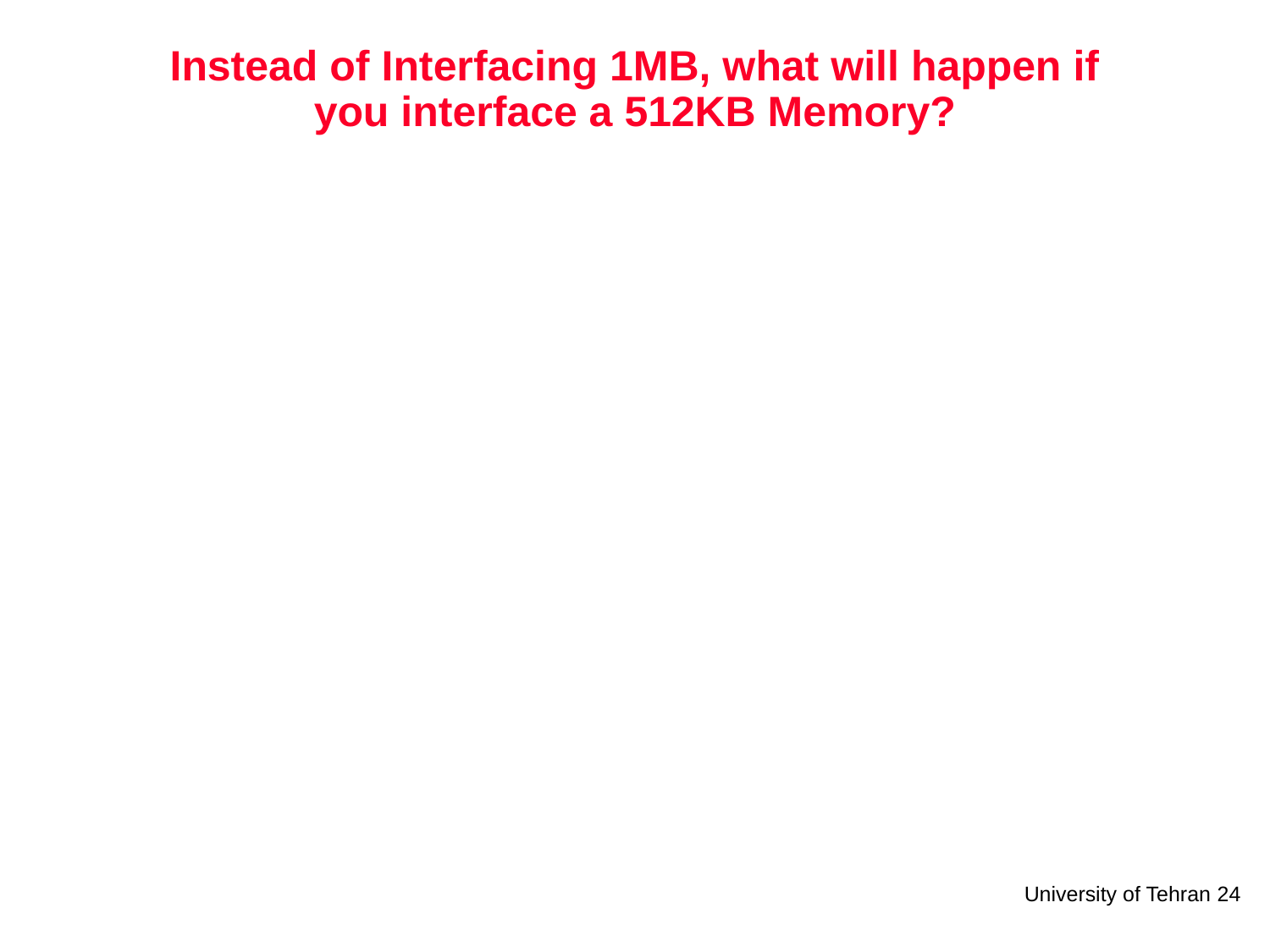

# Instead of Interfacing 1MB, what will happen if you interface a 512KB Memory?